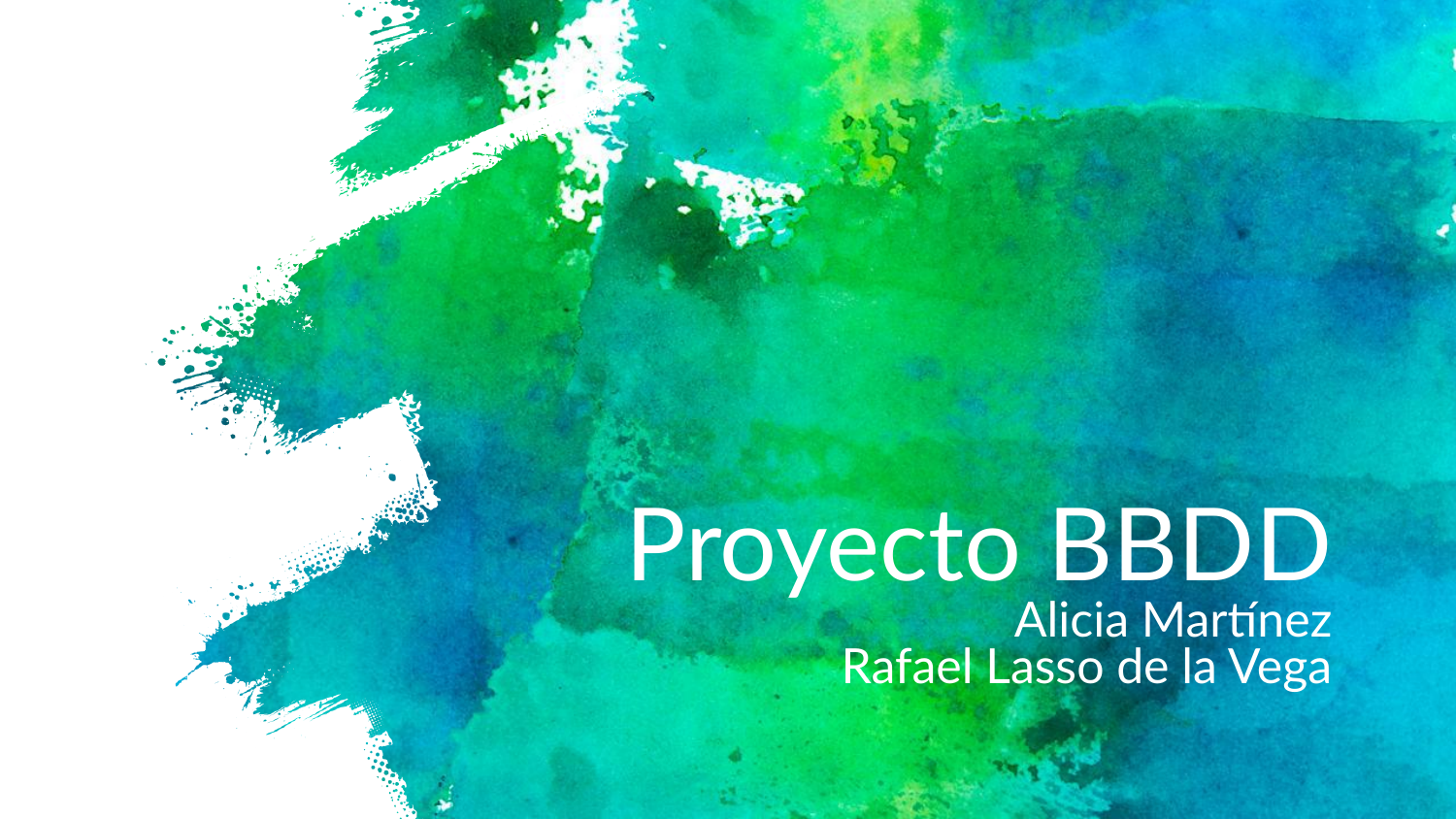

# Proyecto BBDD Alicia Martínez Rafael Lasso de la Vega